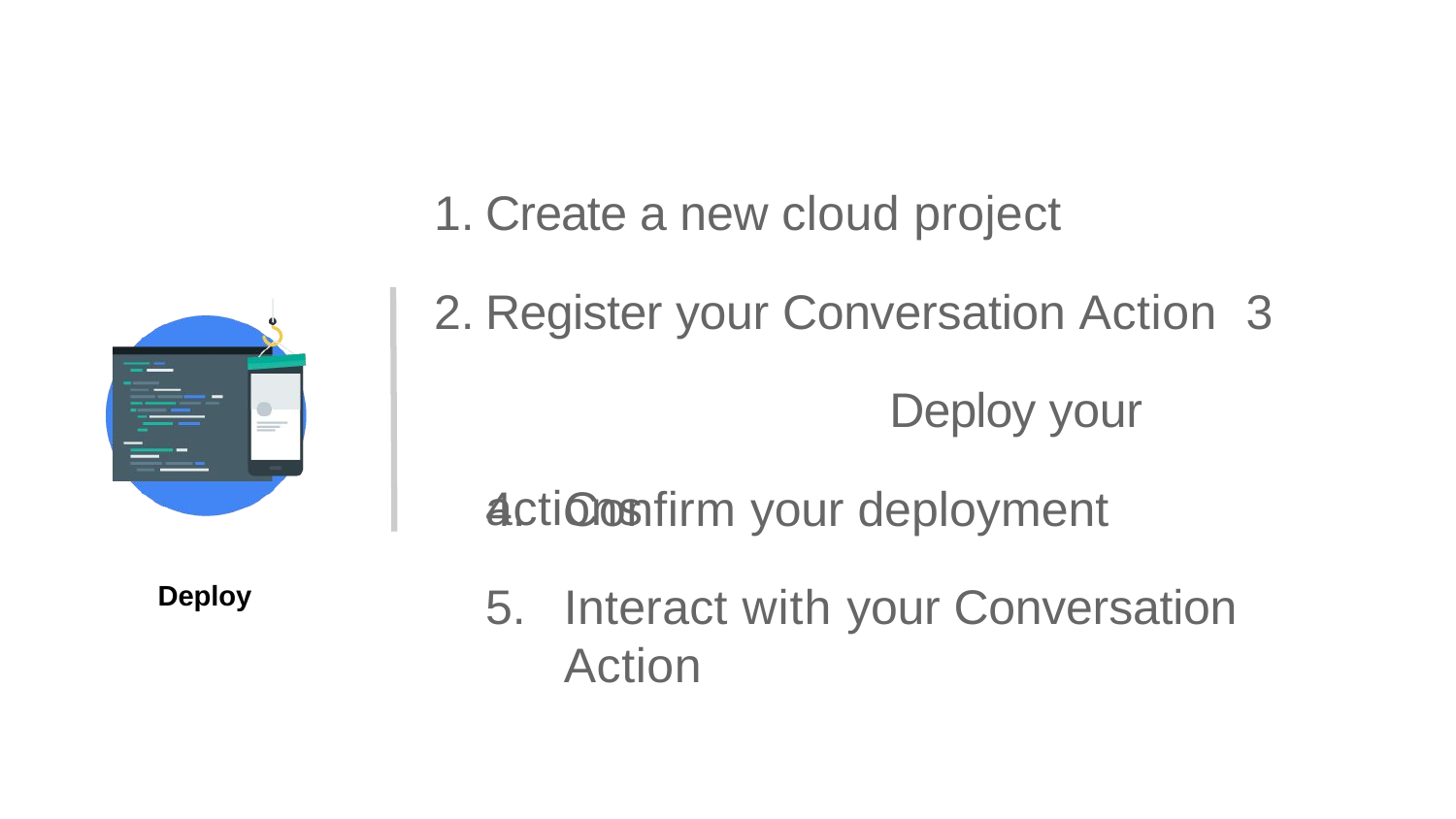

Create a new cloud project
Register your Conversation Action  3	Deploy your actions

Confirm your deployment
Interact with your Conversation Action
Deploy